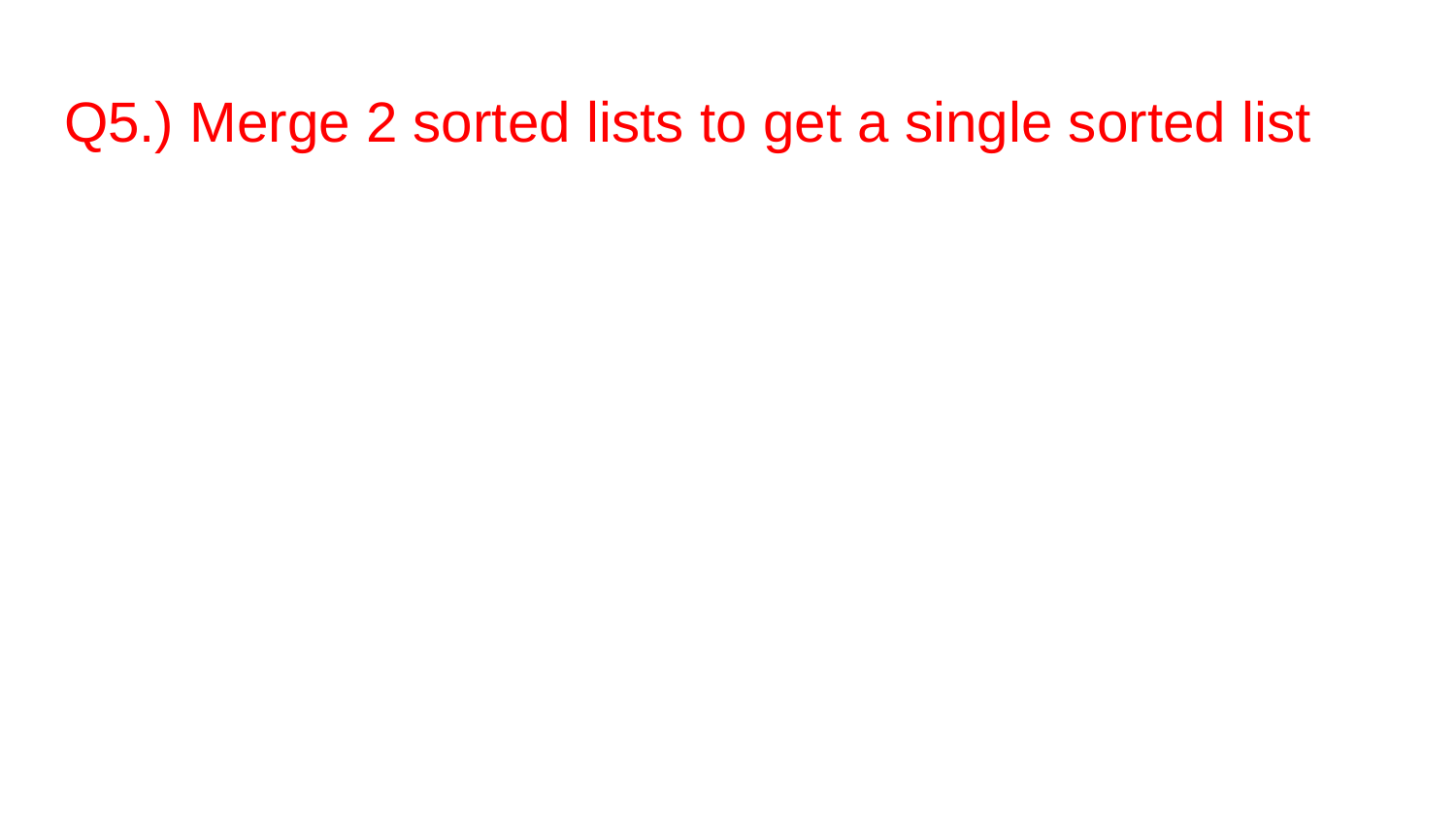

# Q5.) Merge 2 sorted lists to get a single sorted list